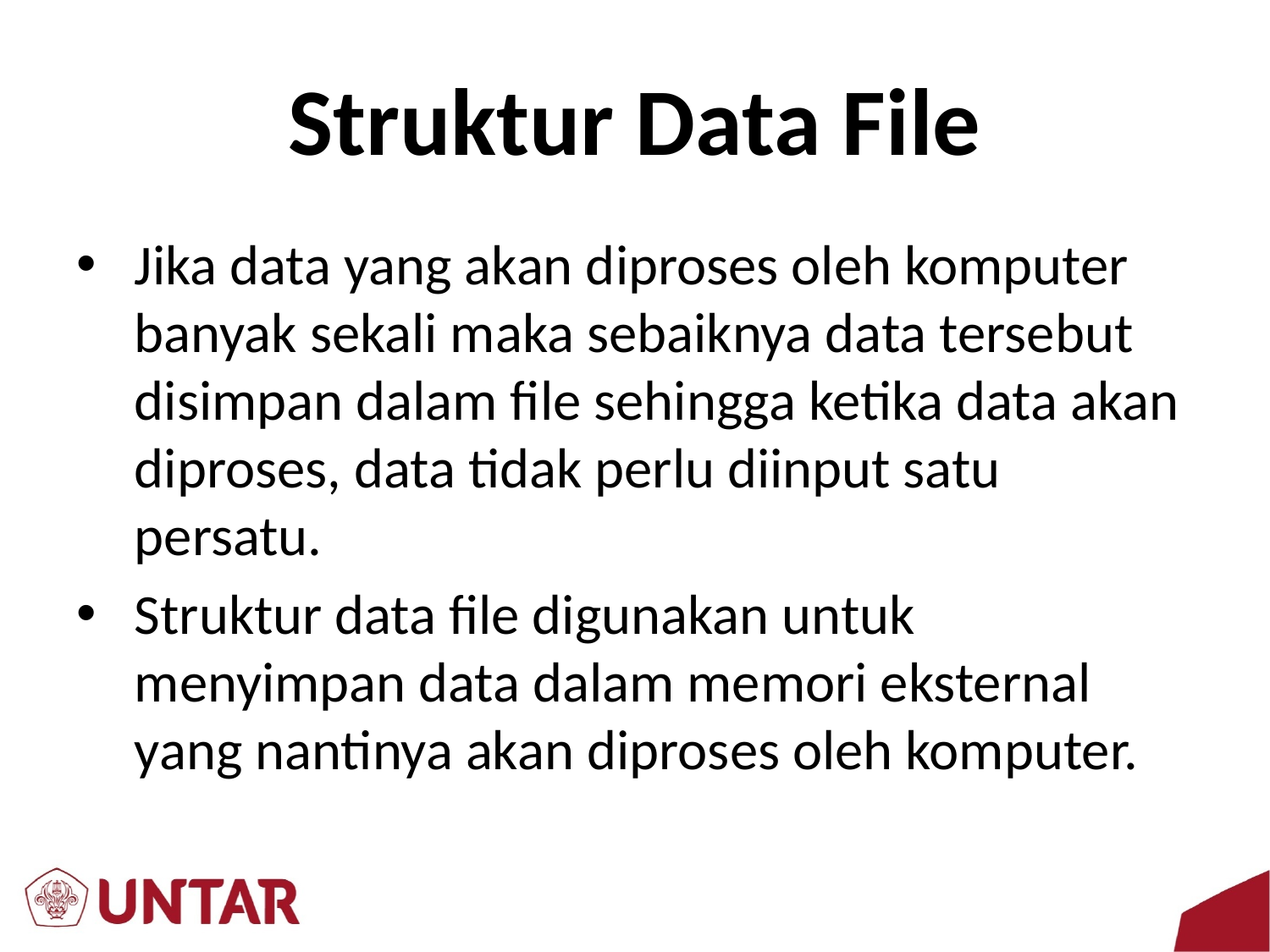

# Struktur Data File
Jika data yang akan diproses oleh komputer banyak sekali maka sebaiknya data tersebut disimpan dalam file sehingga ketika data akan diproses, data tidak perlu diinput satu persatu.
Struktur data file digunakan untuk menyimpan data dalam memori eksternal yang nantinya akan diproses oleh komputer.